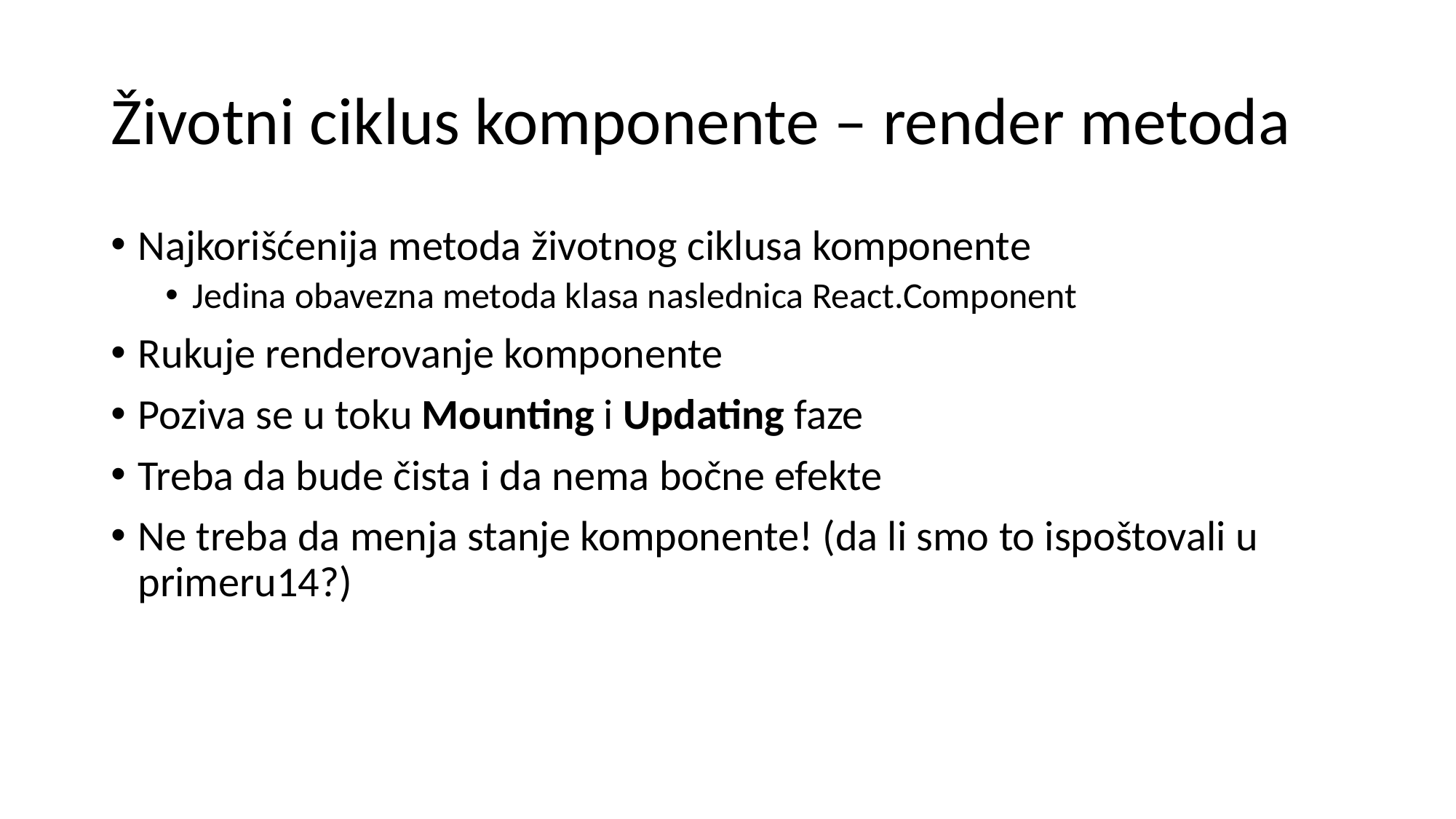

# Životni ciklus komponente – render metoda
Najkorišćenija metoda životnog ciklusa komponente
Jedina obavezna metoda klasa naslednica React.Component
Rukuje renderovanje komponente
Poziva se u toku Mounting i Updating faze
Treba da bude čista i da nema bočne efekte
Ne treba da menja stanje komponente! (da li smo to ispoštovali u primeru14?)